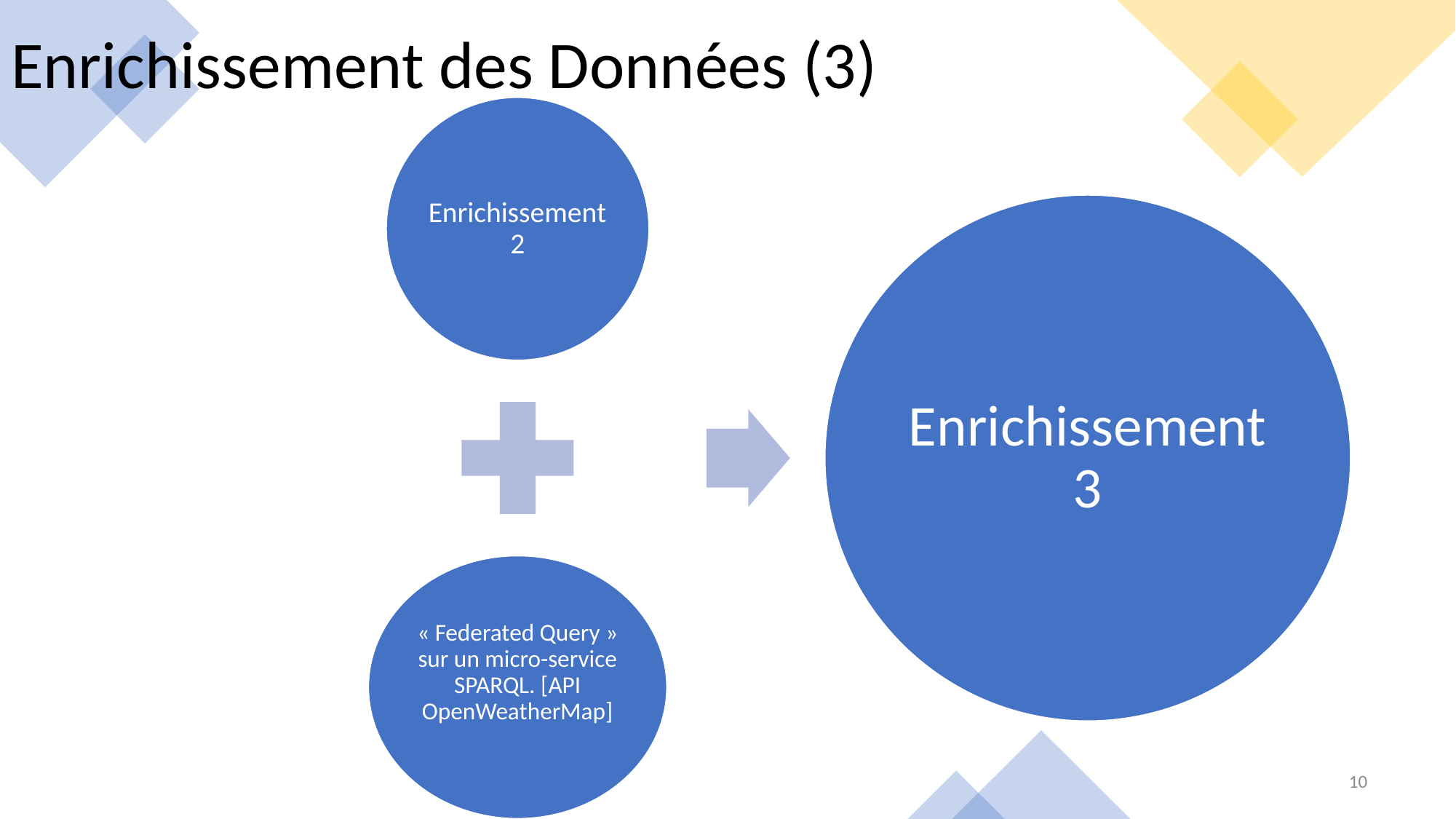

# Enrichissement des Données (3)

Enrichissement 2

« Federated Query » sur un micro-service SPARQL. [API OpenWeatherMap]

Enrichissement 3

10